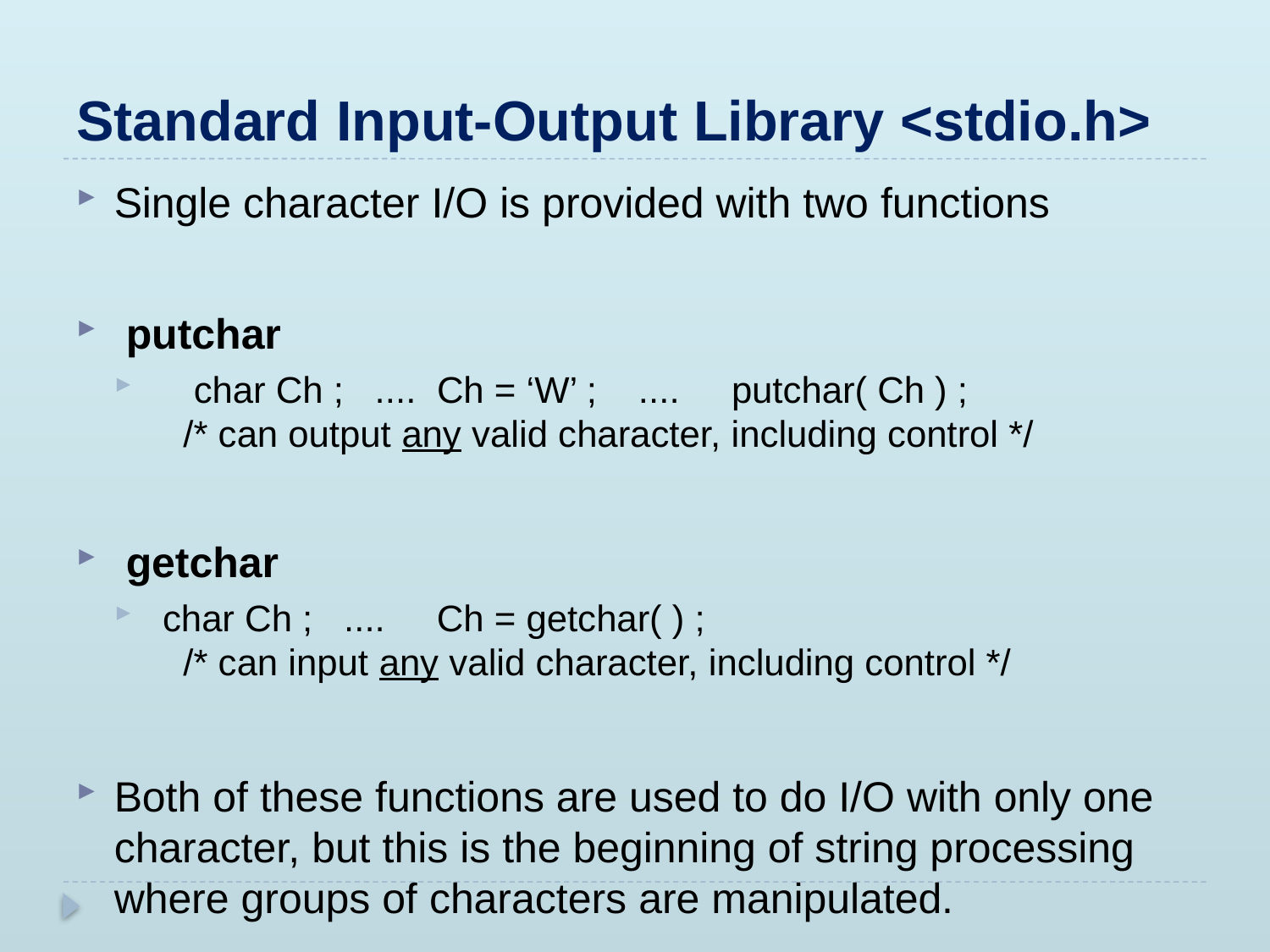

# Standard Input-Output Library <stdio.h>
Single character I/O is provided with two functions

 putchar
    char Ch ;   ....  Ch = ‘W’ ;    ....     putchar( Ch ) ;
   /* can output any valid character, including control */

 getchar
 char Ch ;   ....     Ch = getchar( ) ;
   /* can input any valid character, including control */

Both of these functions are used to do I/O with only one character, but this is the beginning of string processing where groups of characters are manipulated.